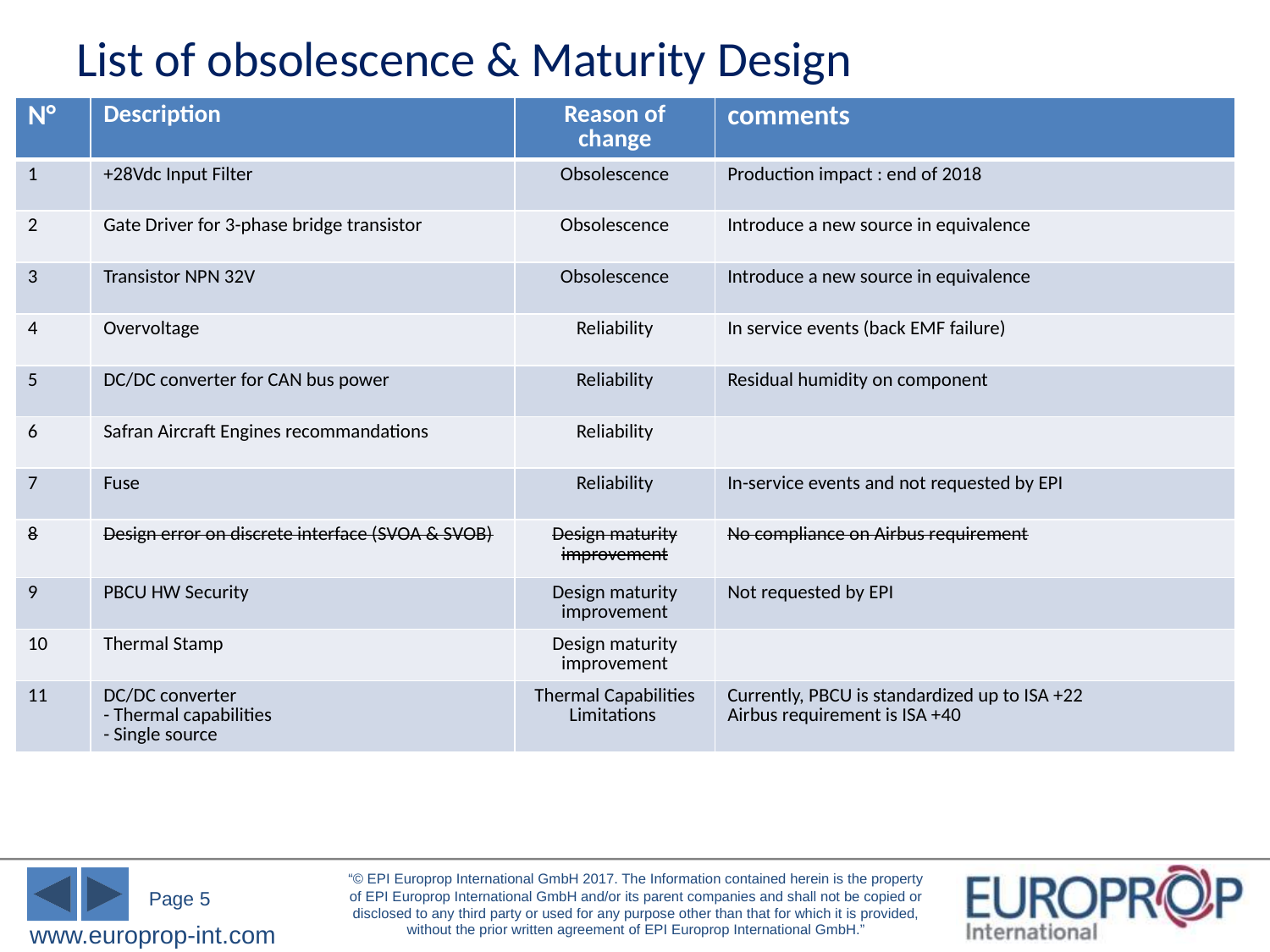

# List of obsolescence & Maturity Design
| N° | Description | Reason of change | comments |
| --- | --- | --- | --- |
| 1 | +28Vdc Input Filter | Obsolescence | Production impact : end of 2018 |
| 2 | Gate Driver for 3-phase bridge transistor | Obsolescence | Introduce a new source in equivalence |
| 3 | Transistor NPN 32V | Obsolescence | Introduce a new source in equivalence |
| 4 | Overvoltage | Reliability | In service events (back EMF failure) |
| 5 | DC/DC converter for CAN bus power | Reliability | Residual humidity on component |
| 6 | Safran Aircraft Engines recommandations | Reliability |  |
| 7 | Fuse | Reliability | In-service events and not requested by EPI |
| 8 | Design error on discrete interface (SVOA & SVOB) | Design maturity improvement | No compliance on Airbus requirement |
| 9 | PBCU HW Security | Design maturity improvement | Not requested by EPI |
| 10 | Thermal Stamp | Design maturity improvement |  |
| 11 | DC/DC converter - Thermal capabilities - Single source | Thermal Capabilities Limitations | Currently, PBCU is standardized up to ISA +22 Airbus requirement is ISA +40 |